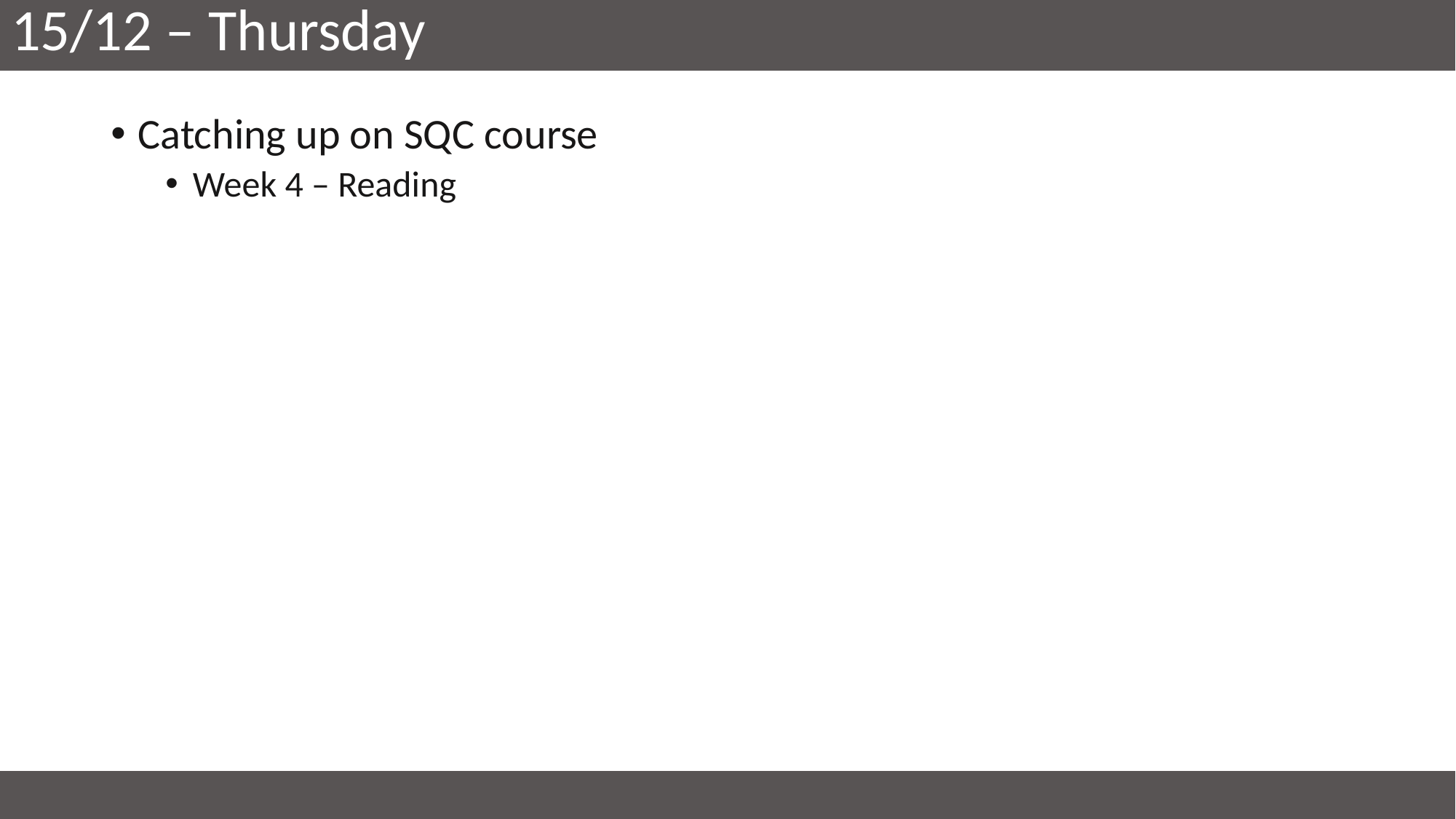

# 15/12 – Thursday
Catching up on SQC course
Week 4 – Reading